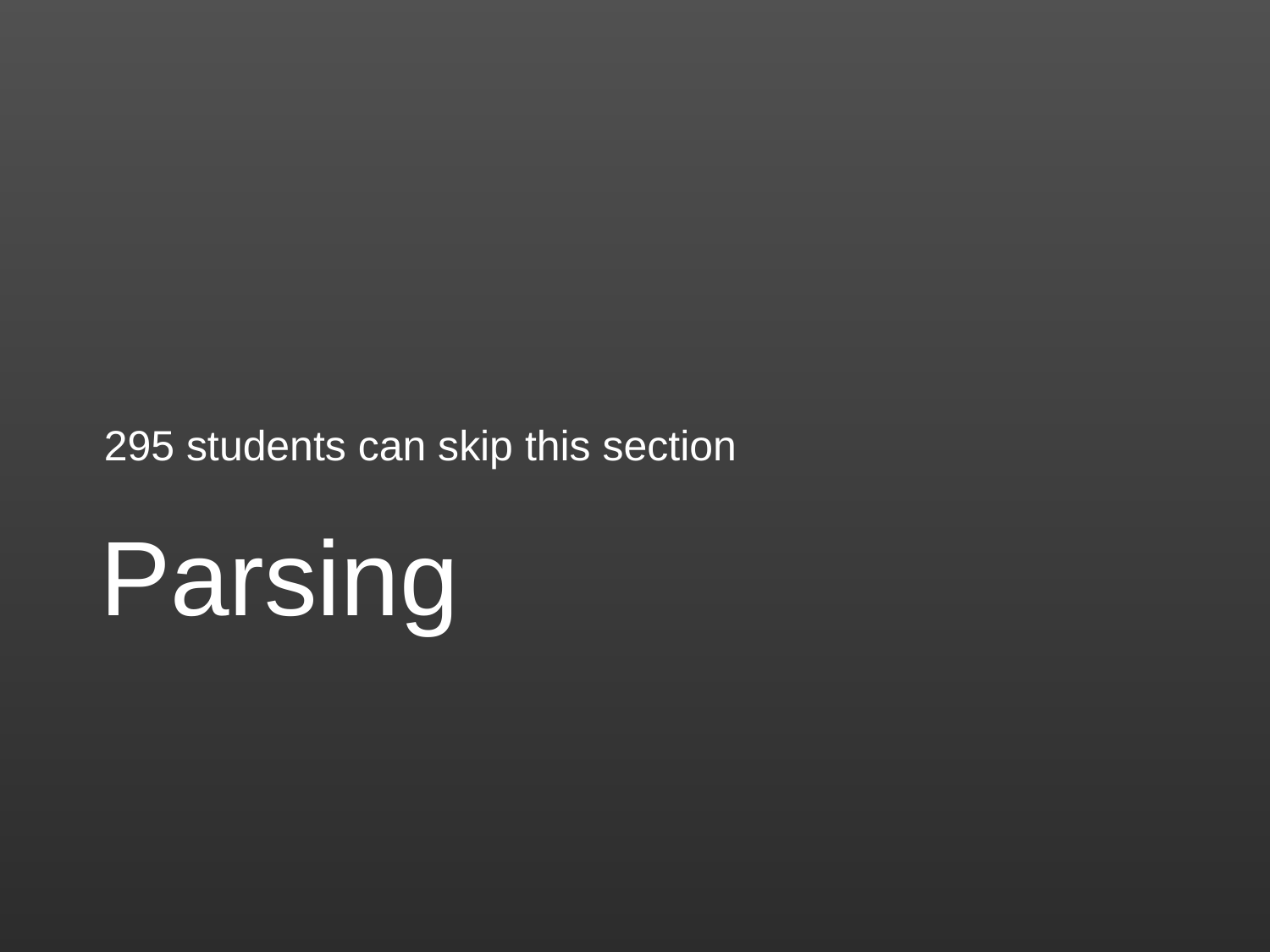

295 students can skip this section
# Parsing